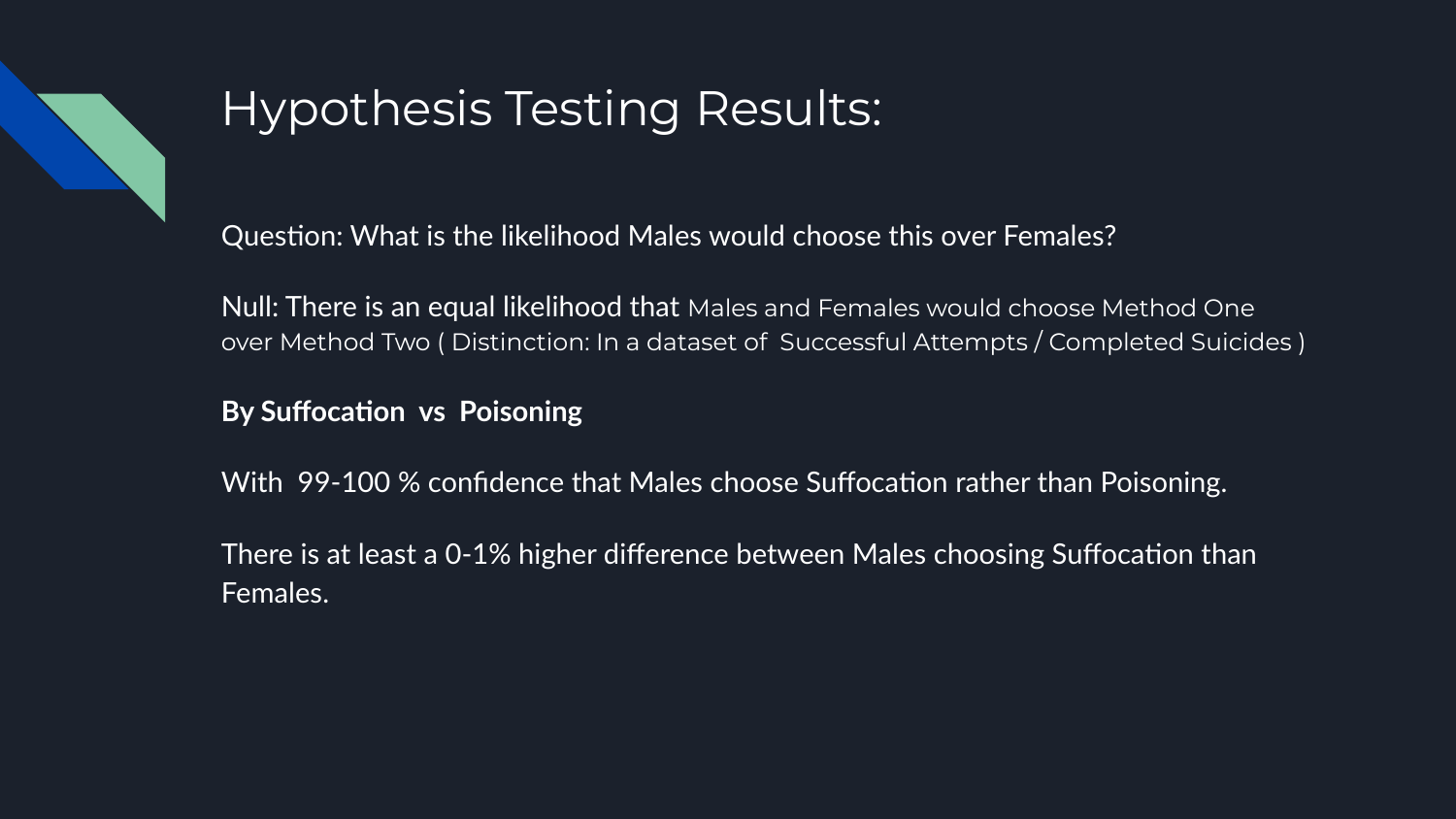

# Hypothesis Testing Results:

Question: What is the likelihood Males would choose this over Females?
Null: There is an equal likelihood that Males and Females would choose Method One over Method Two ( Distinction: In a dataset of  Successful Attempts / Completed Suicides )
By Suffocation  vs  Poisoning
With  99-100 % confidence that Males choose Suffocation rather than Poisoning.
There is at least a 0-1% higher difference between Males choosing Suffocation than Females.